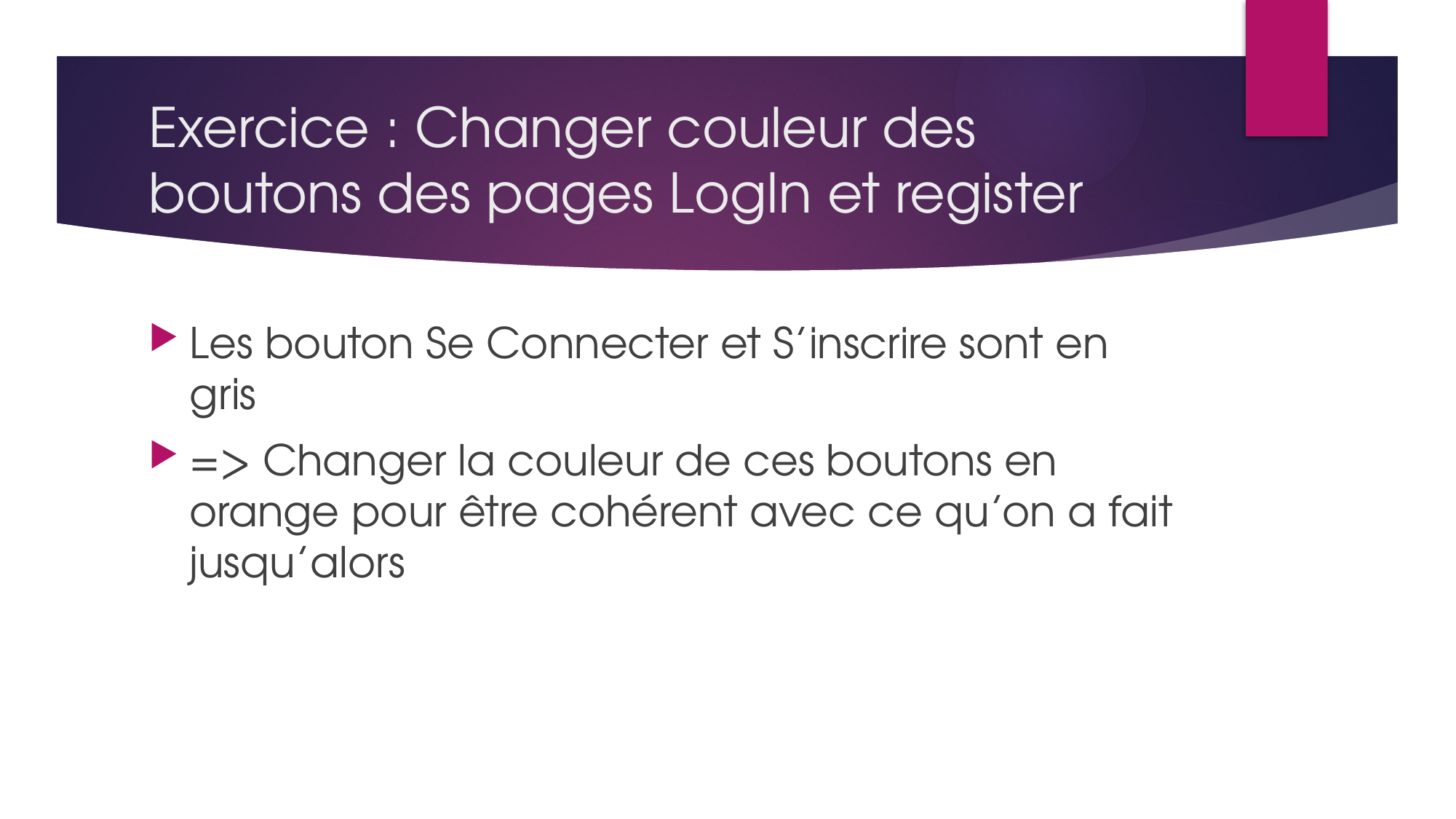

# Exercice : Changer couleur des boutons des pages LogIn et register
Les bouton Se Connecter et S’inscrire sont en gris
=> Changer la couleur de ces boutons en orange pour être cohérent avec ce qu’on a fait jusqu’alors